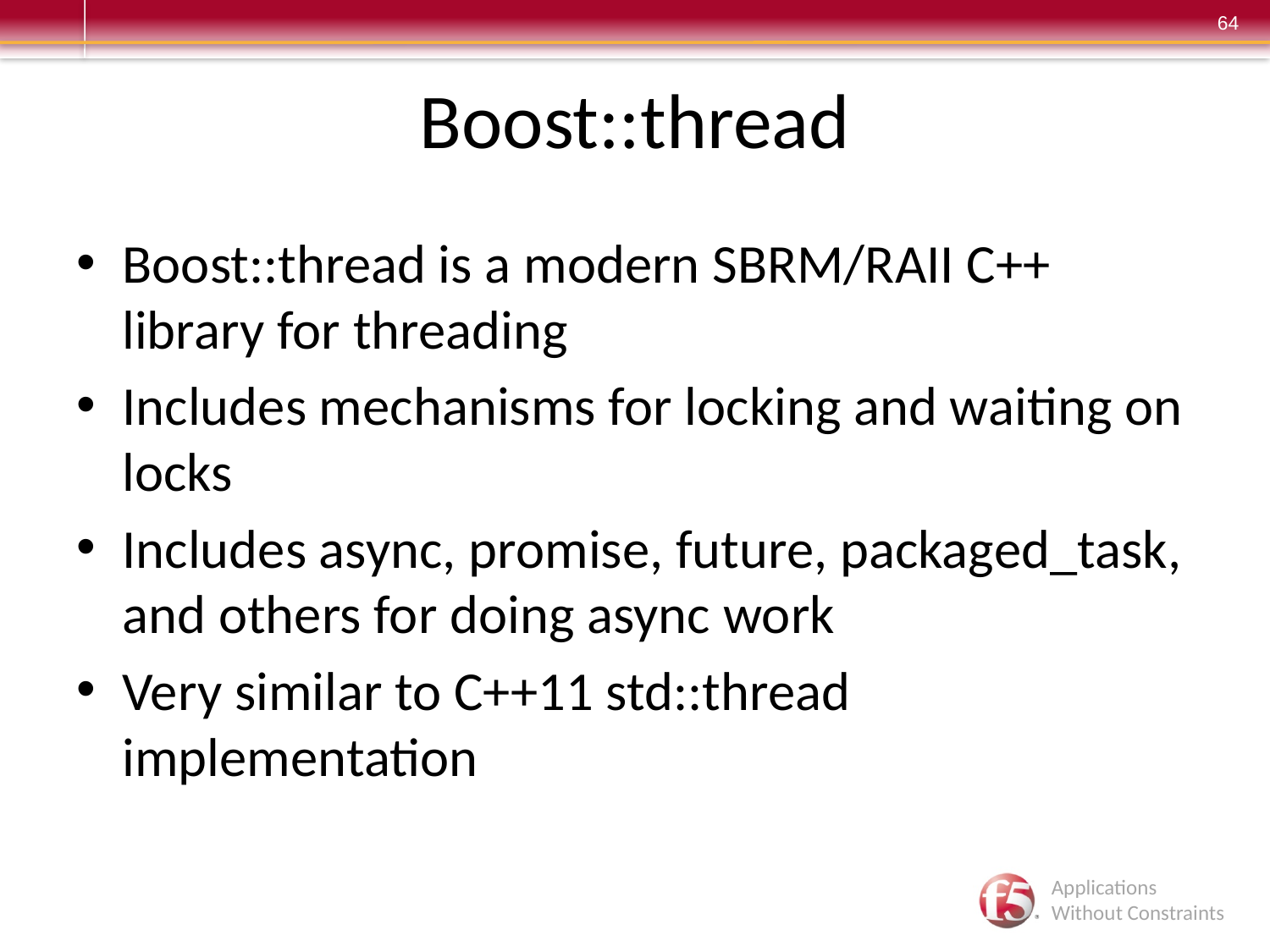

# Boost::thread
Boost::thread is a modern SBRM/RAII C++ library for threading
Includes mechanisms for locking and waiting on locks
Includes async, promise, future, packaged_task, and others for doing async work
Very similar to C++11 std::thread implementation